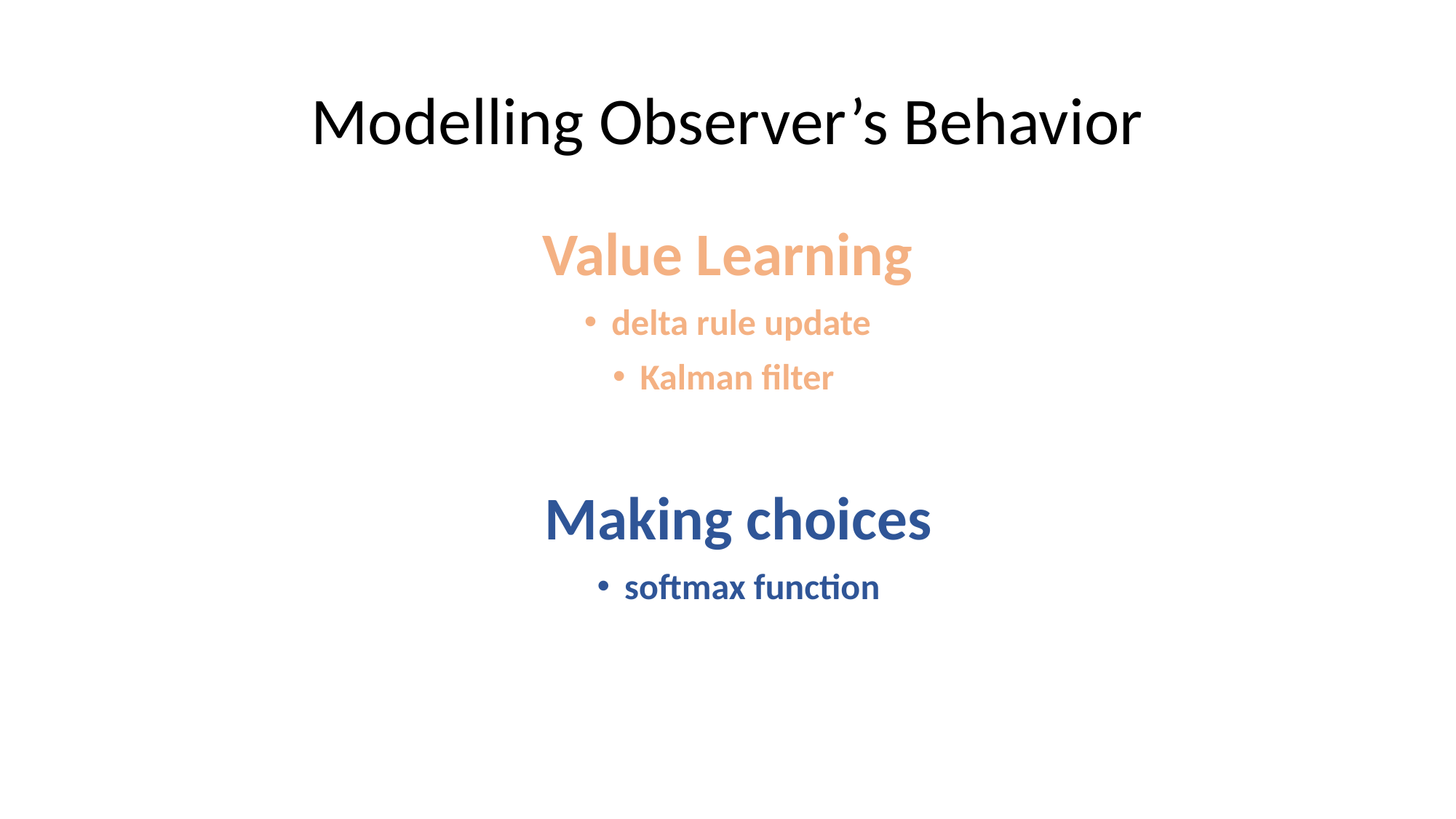

# Modelling Observer’s Behavior
Value Learning
delta rule update
Kalman filter
Making choices
softmax function